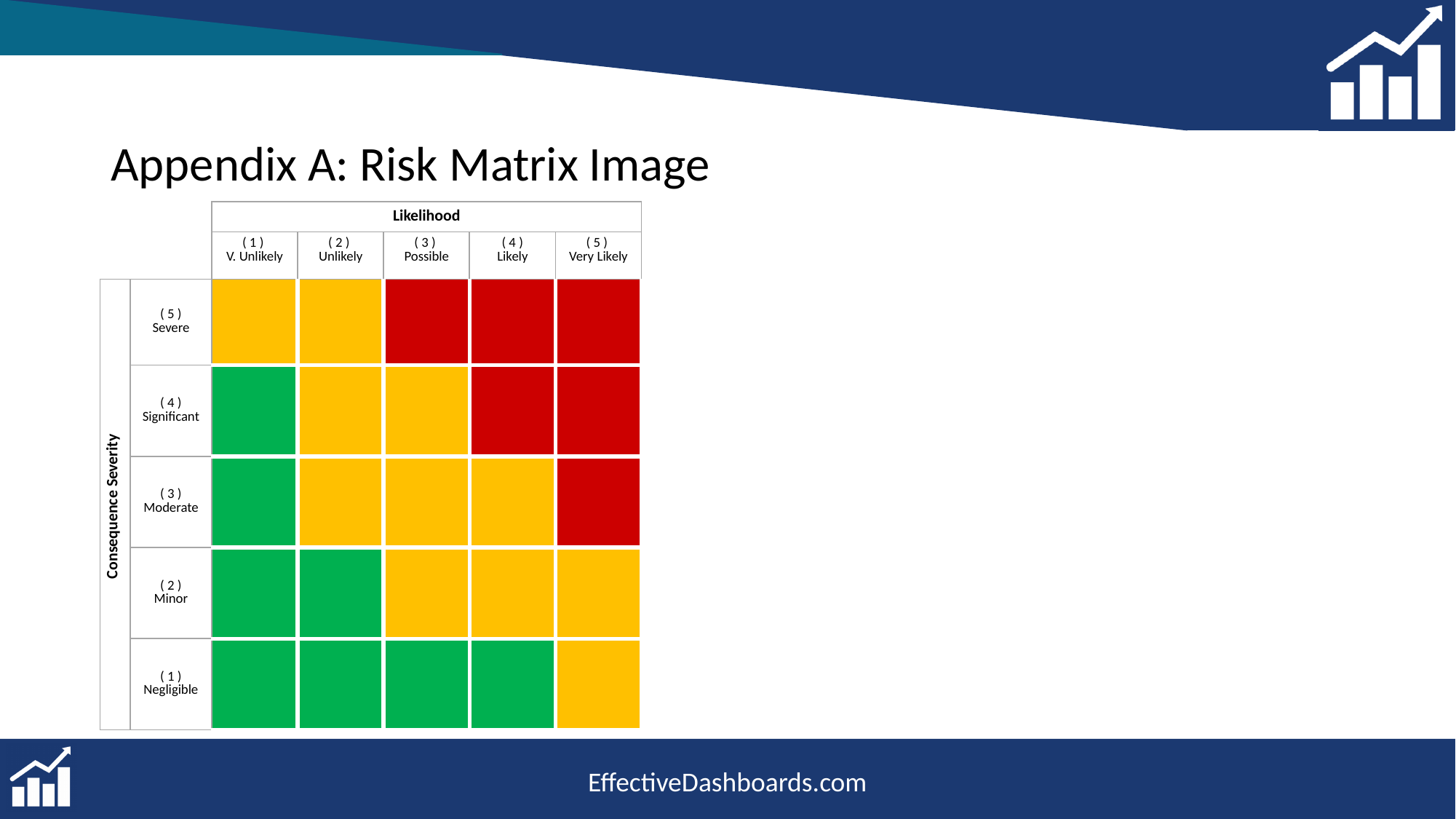

# Appendix A: Risk Matrix Image
|  |  | Likelihood |  |  |  |  |
| --- | --- | --- | --- | --- | --- | --- |
|  |  | ( 1 ) V. Unlikely | ( 2 ) Unlikely | ( 3 ) Possible | ( 4 ) Likely | ( 5 ) Very Likely |
| Consequence Severity | ( 5 ) Severe |  |  |  |  |  |
|  | ( 4 ) Significant |  |  |  |  |  |
|  | ( 3 ) Moderate |  |  |  |  |  |
|  | ( 2 ) Minor |  |  |  |  |  |
|  | ( 1 ) Negligible |  |  |  |  |  |